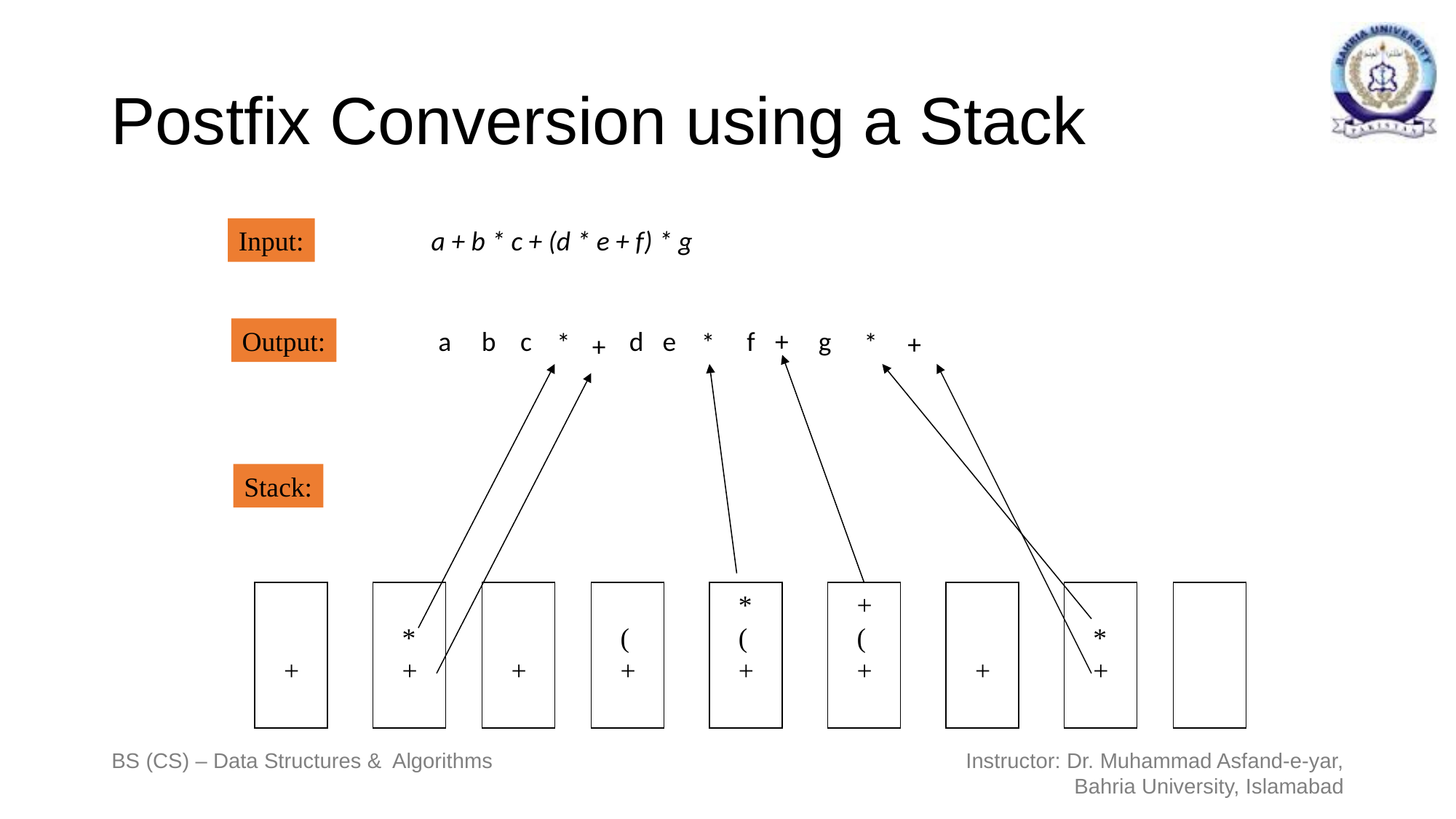

# Postfix Conversion using a Stack
Input:
a + b * c + (d * e + f) * g
Output:
a
b
c
d
e
f
+
g
*
*
*
+
+

Stack:

+

*
+

+

(
+

*
(
+

+
(
+

+

*
+